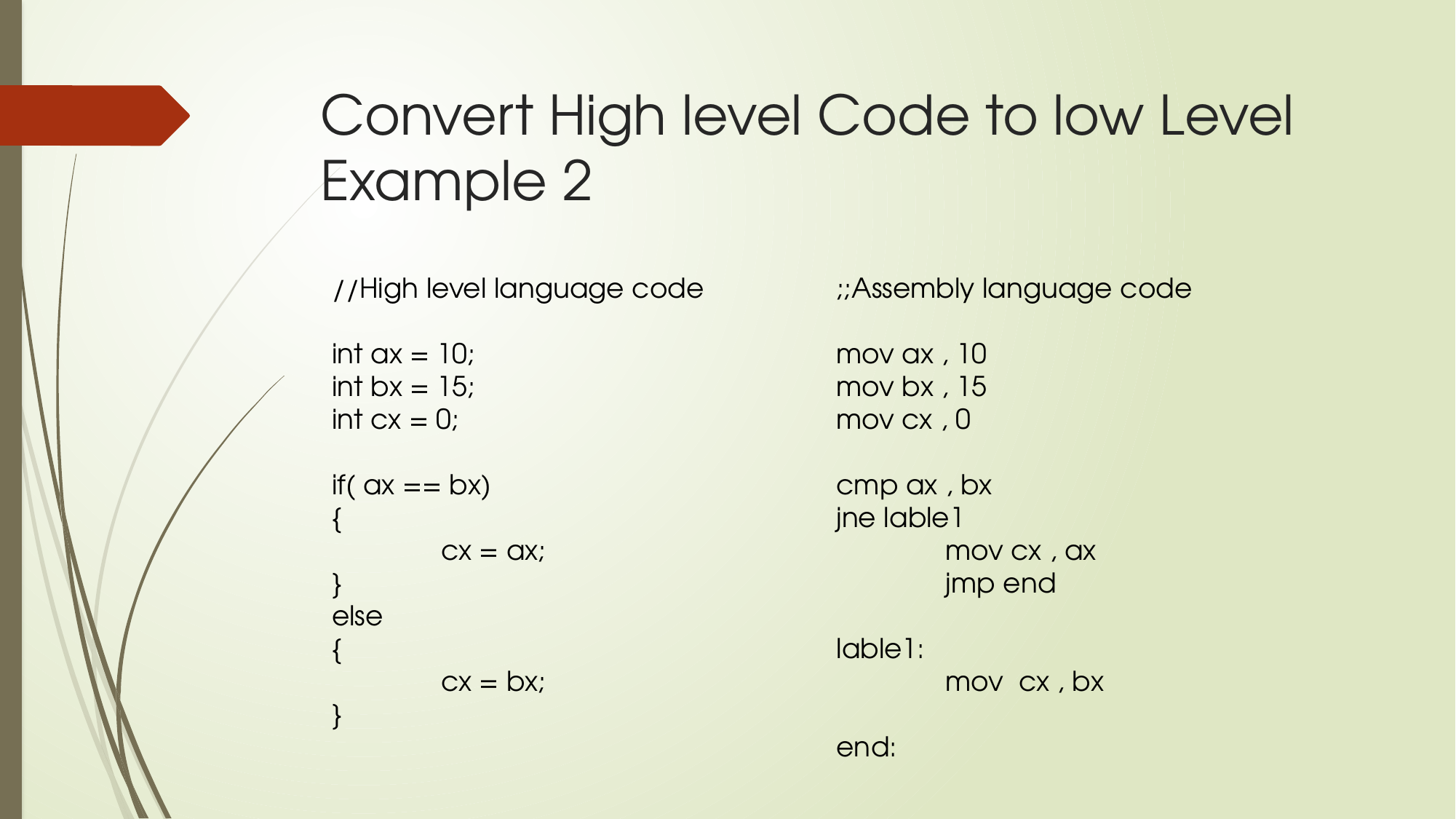

# Convert High level Code to low Level Example 2
;;Assembly language code

mov ax , 10
mov bx , 15
mov cx , 0

cmp ax , bx
jne lable1
	mov cx , ax
	jmp end

lable1:
	mov  cx , bx

end:

//High level language code

int ax = 10;
int bx = 15;
int cx = 0;

if( ax == bx)
{
	cx = ax;
}
else
{
	cx = bx;
}